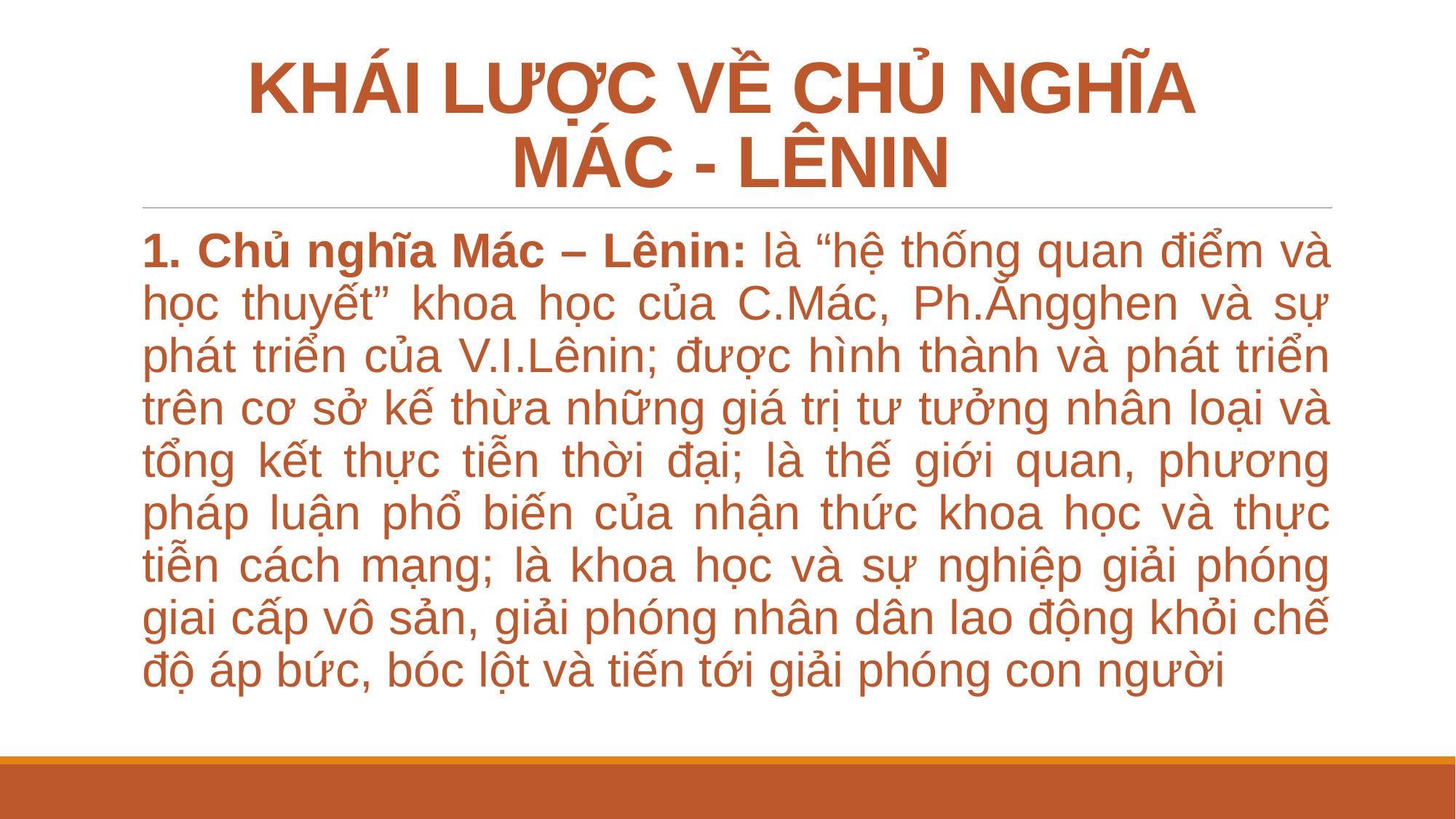

# KHÁI LƯỢC VỀ CHỦ NGHĨA MÁC - LÊNIN
1. Chủ nghĩa Mác – Lênin: là “hệ thống quan điểm và học thuyết” khoa học của C.Mác, Ph.Ăngghen và sự phát triển của V.I.Lênin; được hình thành và phát triển trên cơ sở kế thừa những giá trị tư tưởng nhân loại và tổng kết thực tiễn thời đại; là thế giới quan, phương pháp luận phổ biến của nhận thức khoa học và thực tiễn cách mạng; là khoa học và sự nghiệp giải phóng giai cấp vô sản, giải phóng nhân dân lao động khỏi chế độ áp bức, bóc lột và tiến tới giải phóng con người